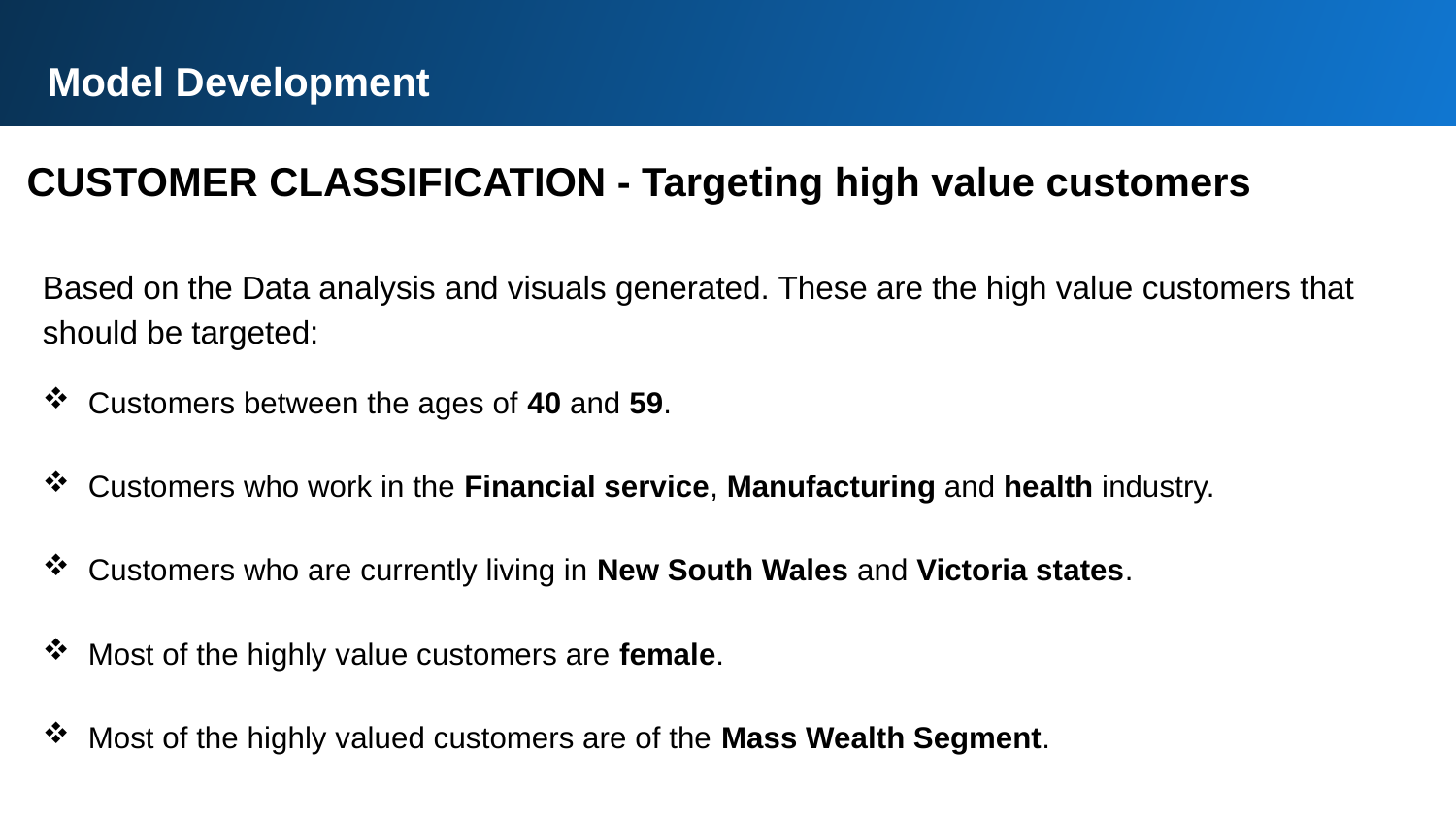

Model Development
CUSTOMER CLASSIFICATION - Targeting high value customers
Based on the Data analysis and visuals generated. These are the high value customers that should be targeted:
Customers between the ages of 40 and 59.

Customers who work in the Financial service, Manufacturing and health industry.

Customers who are currently living in New South Wales and Victoria states.

Most of the highly value customers are female.

Most of the highly valued customers are of the Mass Wealth Segment.